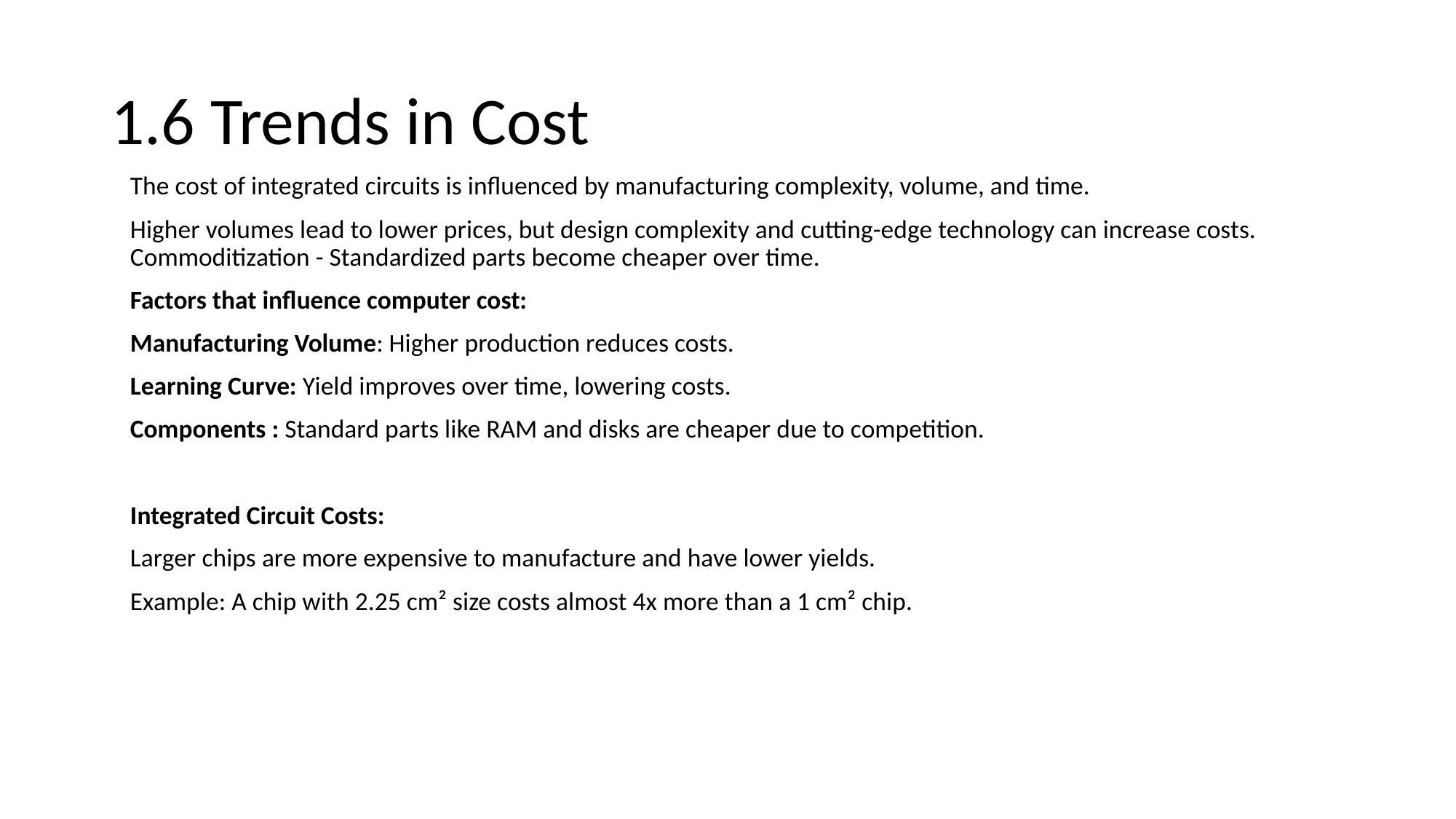

# 1.6 Trends in Cost
The cost of integrated circuits is influenced by manufacturing complexity, volume, and time.
Higher volumes lead to lower prices, but design complexity and cutting-edge technology can increase costs. Commoditization - Standardized parts become cheaper over time.
Factors that influence computer cost:
Manufacturing Volume: Higher production reduces costs.
Learning Curve: Yield improves over time, lowering costs.
Components : Standard parts like RAM and disks are cheaper due to competition.

Integrated Circuit Costs:
Larger chips are more expensive to manufacture and have lower yields.
Example: A chip with 2.25 cm² size costs almost 4x more than a 1 cm² chip.